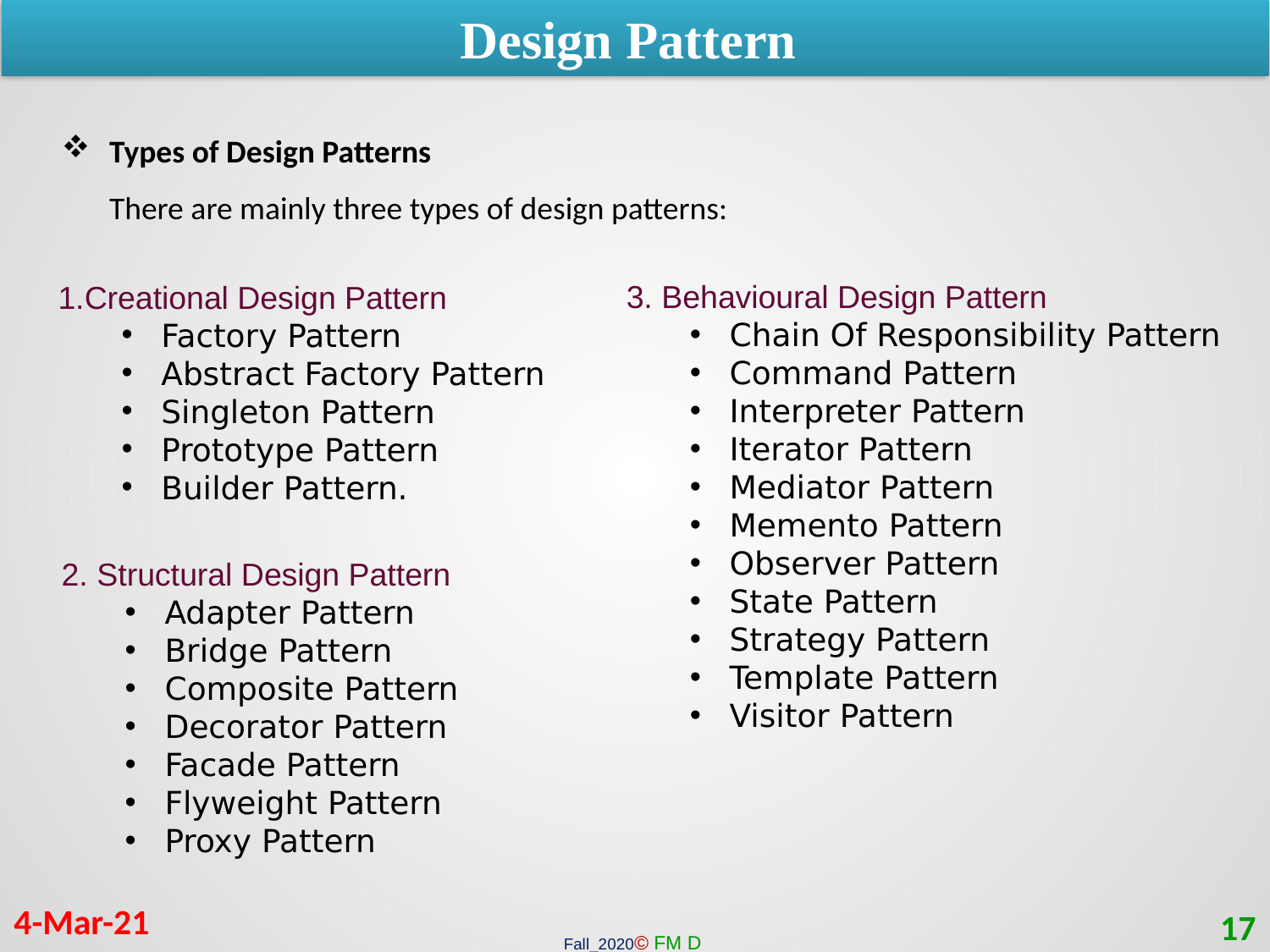

Design Pattern
Types of Design Patterns
There are mainly three types of design patterns:

3. Behavioural Design Pattern
Chain Of Responsibility Pattern
Command Pattern
Interpreter Pattern
Iterator Pattern
Mediator Pattern
Memento Pattern
Observer Pattern
State Pattern
Strategy Pattern
Template Pattern
Visitor Pattern
1.Creational Design Pattern
Factory Pattern
Abstract Factory Pattern
Singleton Pattern
Prototype Pattern
Builder Pattern.
2. Structural Design Pattern
Adapter Pattern
Bridge Pattern
Composite Pattern
Decorator Pattern
Facade Pattern
Flyweight Pattern
Proxy Pattern
4-Mar-21
17